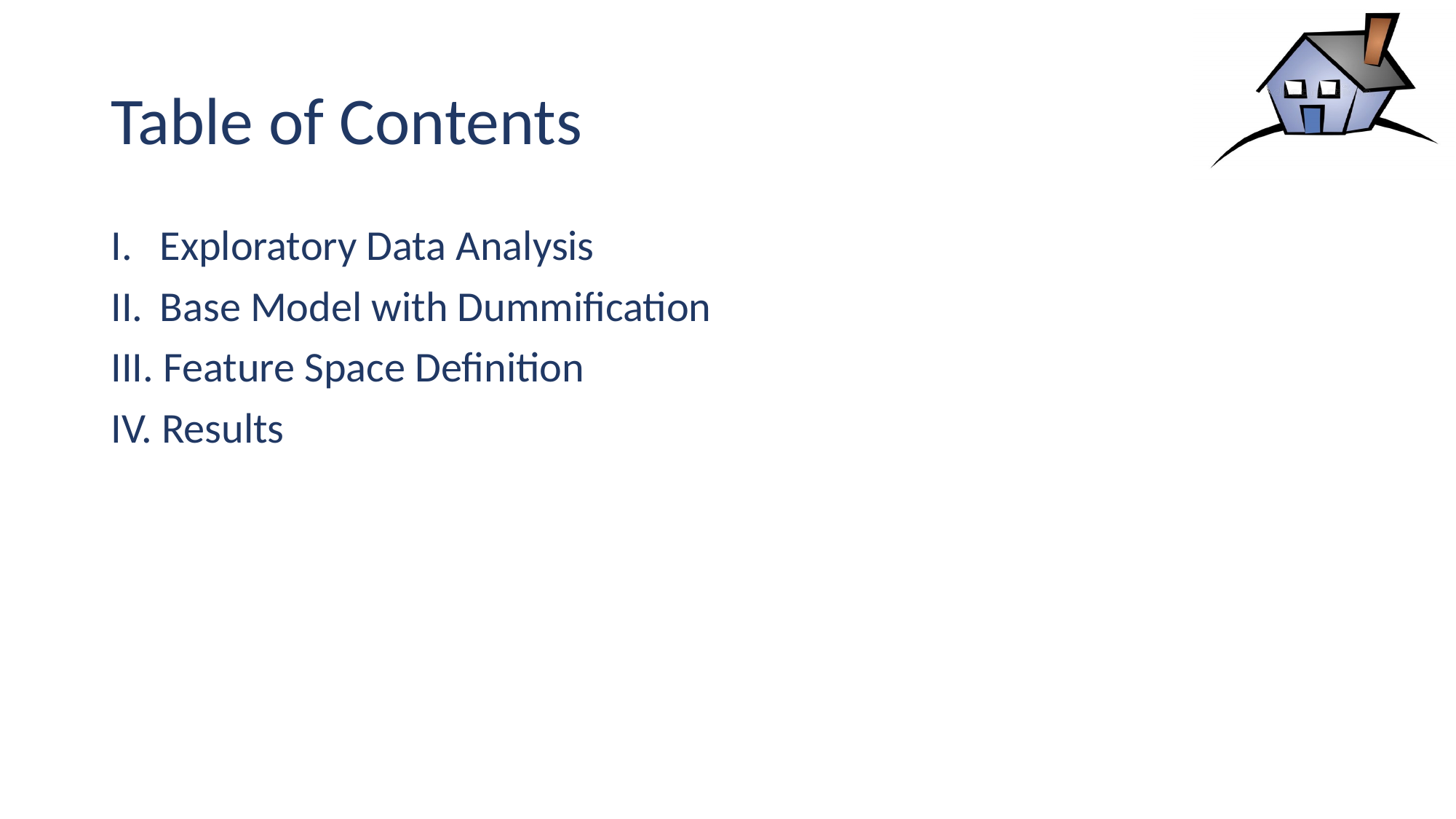

# Table of Contents
I.  	Exploratory Data Analysis
II. 	Base Model with Dummification
III. Feature Space Definition
IV. Results